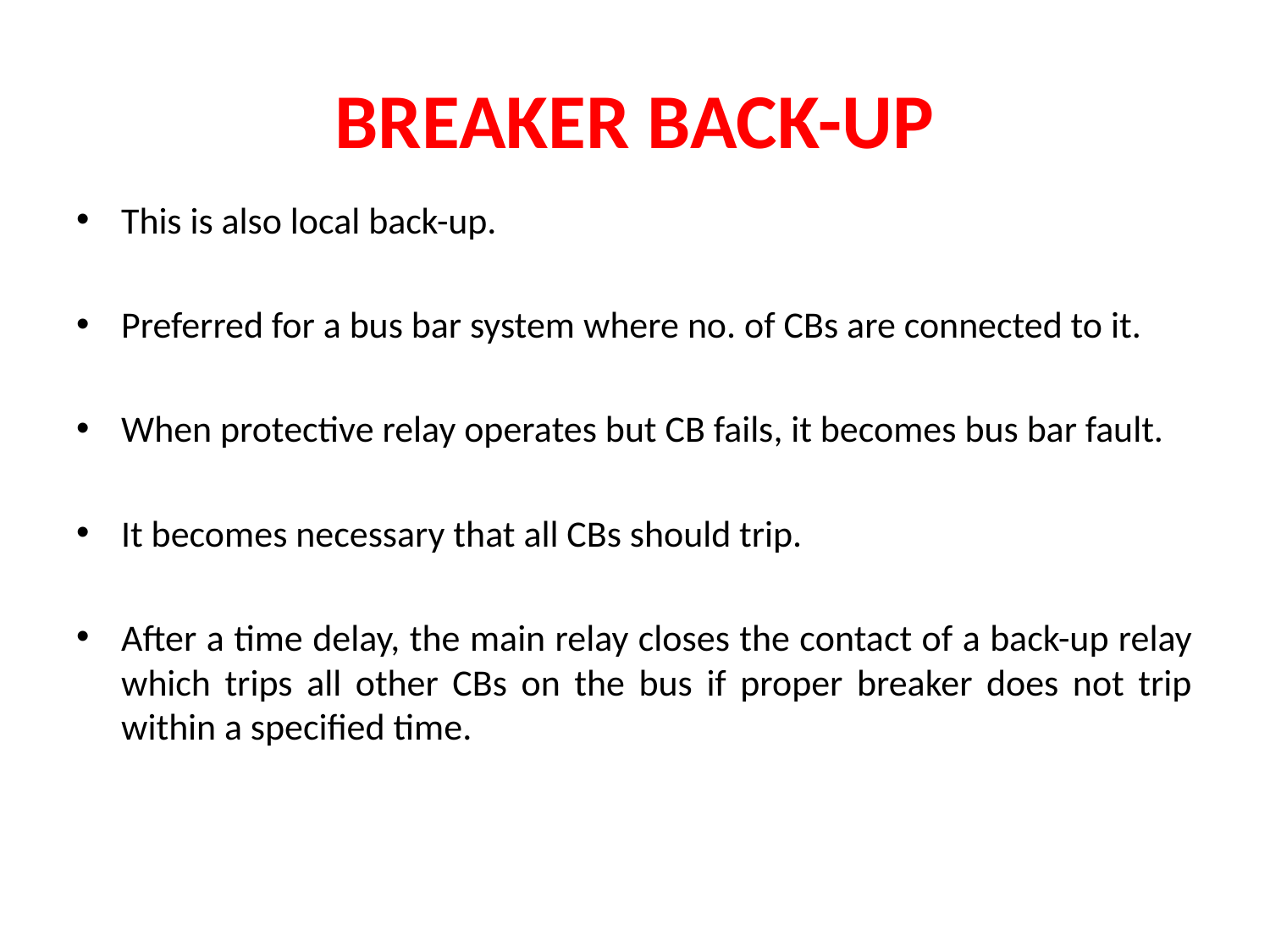

# BREAKER BACK-UP
This is also local back-up.

Preferred for a bus bar system where no. of CBs are connected to it.

When protective relay operates but CB fails, it becomes bus bar fault.

It becomes necessary that all CBs should trip.

After a time delay, the main relay closes the contact of a back-up relay which trips all other CBs on the bus if proper breaker does not trip within a specified time.